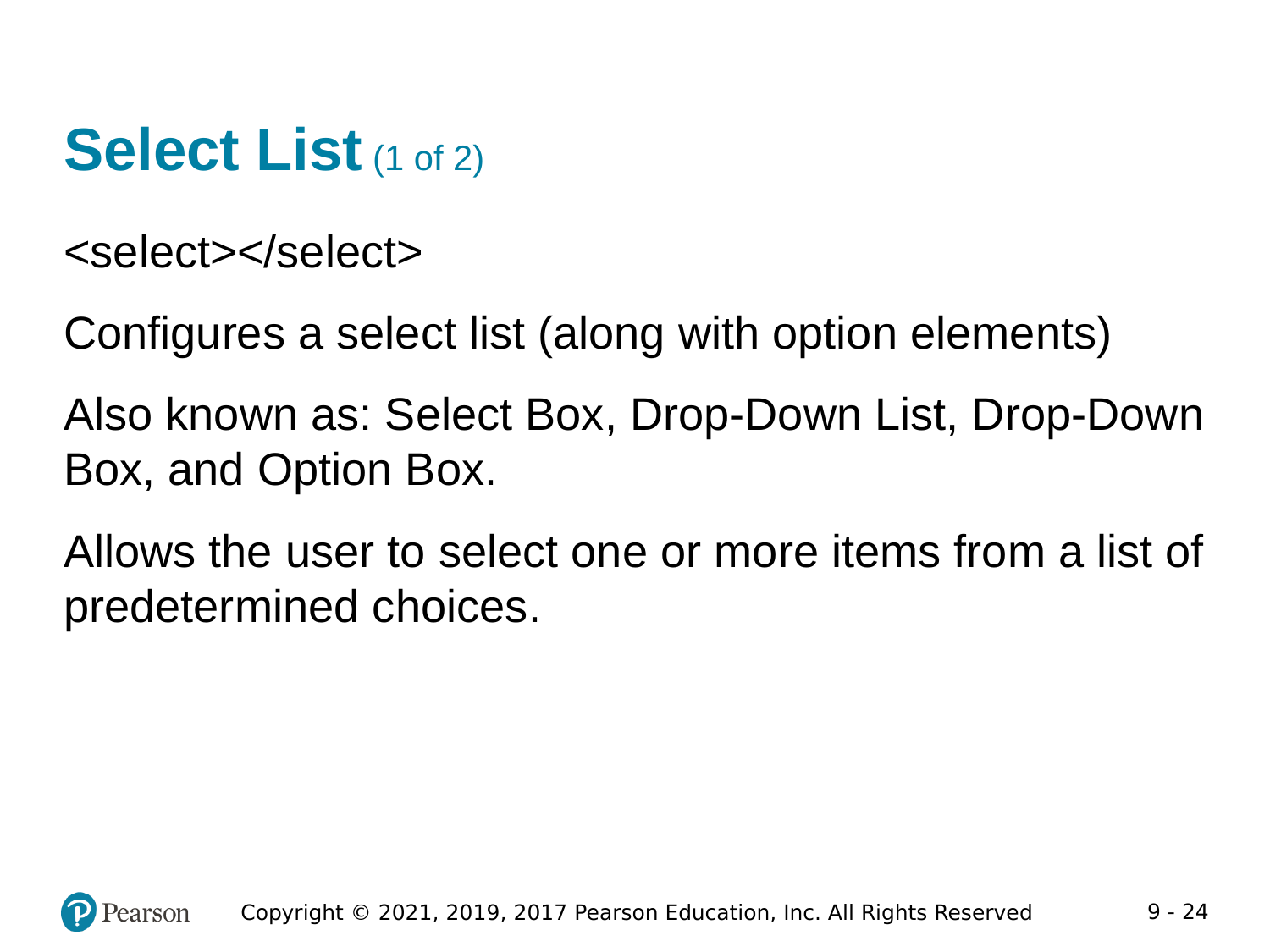

# Select List (1 of 2)
<select></select>
Configures a select list (along with option elements)
Also known as: Select Box, Drop-Down List, Drop-Down Box, and Option Box.
Allows the user to select one or more items from a list of predetermined choices.